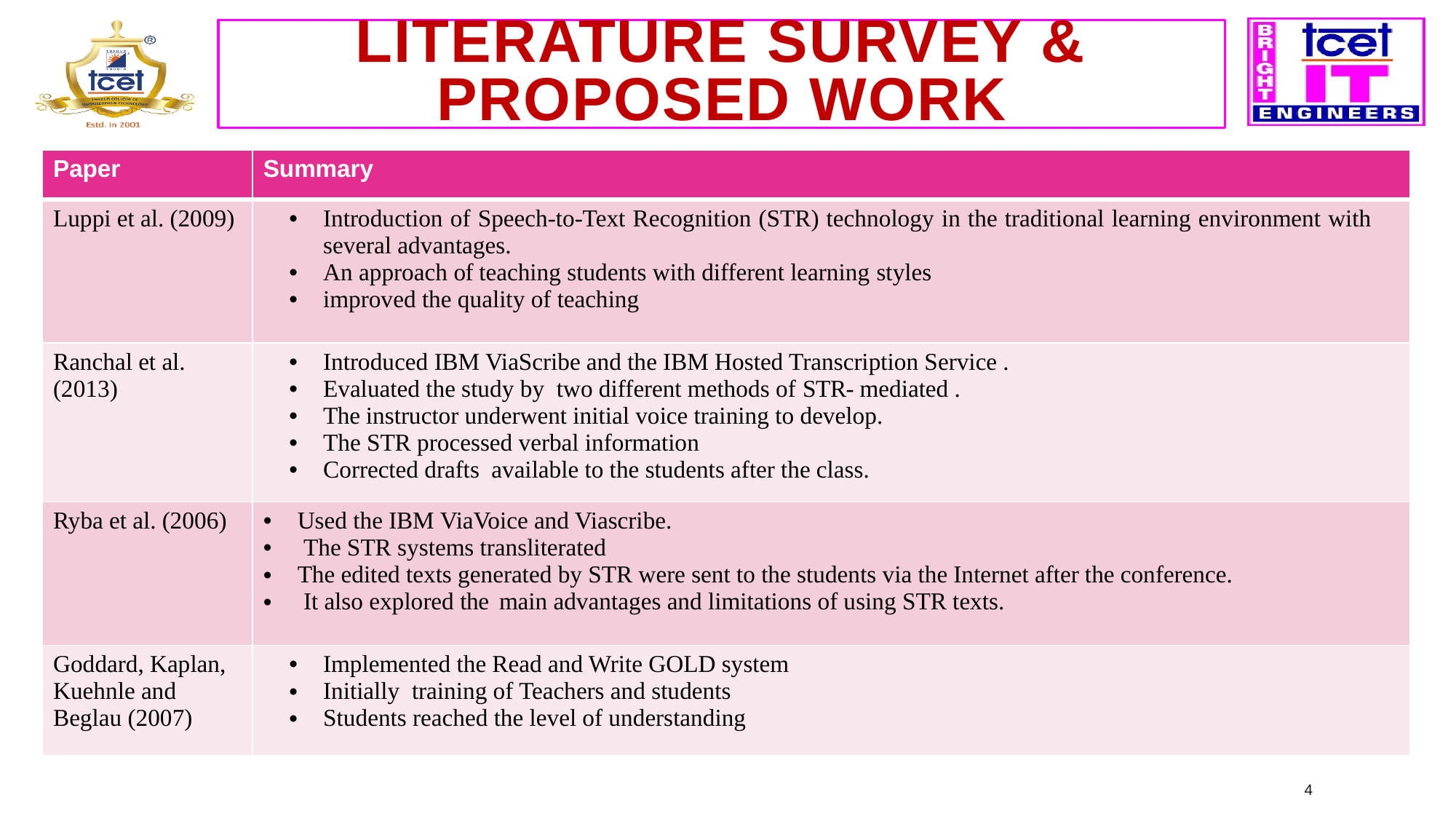

# Literature survey & proposed work
| Paper | Summary |
| --- | --- |
| Luppi et al. (2009) | Introduction of Speech-to-Text Recognition (STR) technology in the traditional learning environment with several advantages. An approach of teaching students with different learning styles improved the quality of teaching |
| Ranchal et al. (2013) | Introduced IBM ViaScribe and the IBM Hosted Transcription Service . Evaluated the study by two different methods of STR- mediated . The instructor underwent initial voice training to develop. The STR processed verbal information Corrected drafts available to the students after the class. |
| Ryba et al. (2006) | Used the IBM ViaVoice and Viascribe. The STR systems transliterated The edited texts generated by STR were sent to the students via the Internet after the conference. It also explored the main advantages and limitations of using STR texts. |
| Goddard, Kaplan, Kuehnle and Beglau (2007) | Implemented the Read and Write GOLD system Initially training of Teachers and students Students reached the level of understanding |

4